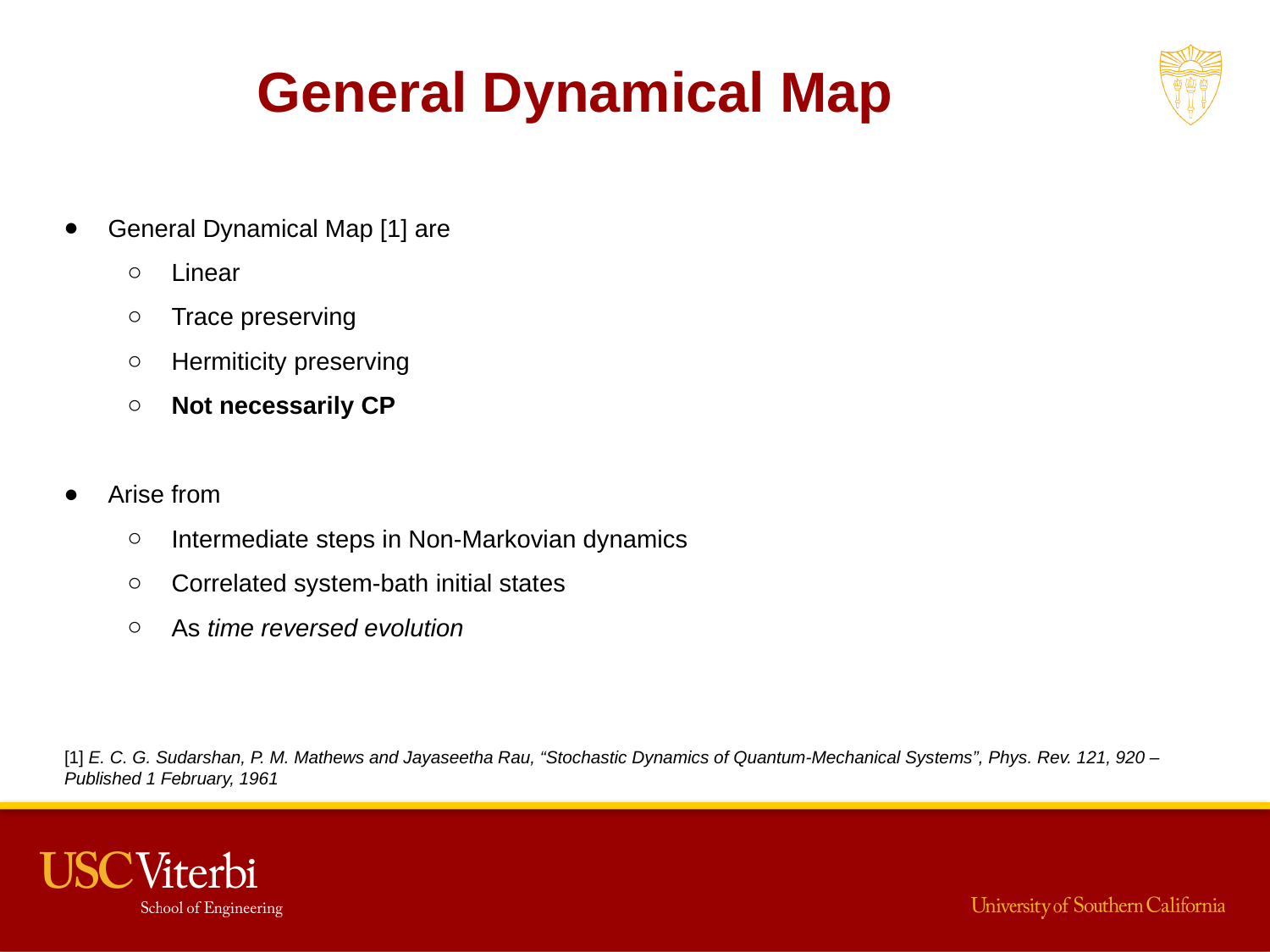

General Dynamical Map
General Dynamical Map [1] are
Linear
Trace preserving
Hermiticity preserving
Not necessarily CP

Arise from
Intermediate steps in Non-Markovian dynamics
Correlated system-bath initial states
As time reversed evolution

[1] E. C. G. Sudarshan, P. M. Mathews and Jayaseetha Rau, “Stochastic Dynamics of Quantum-Mechanical Systems”, Phys. Rev. 121, 920 – Published 1 February, 1961